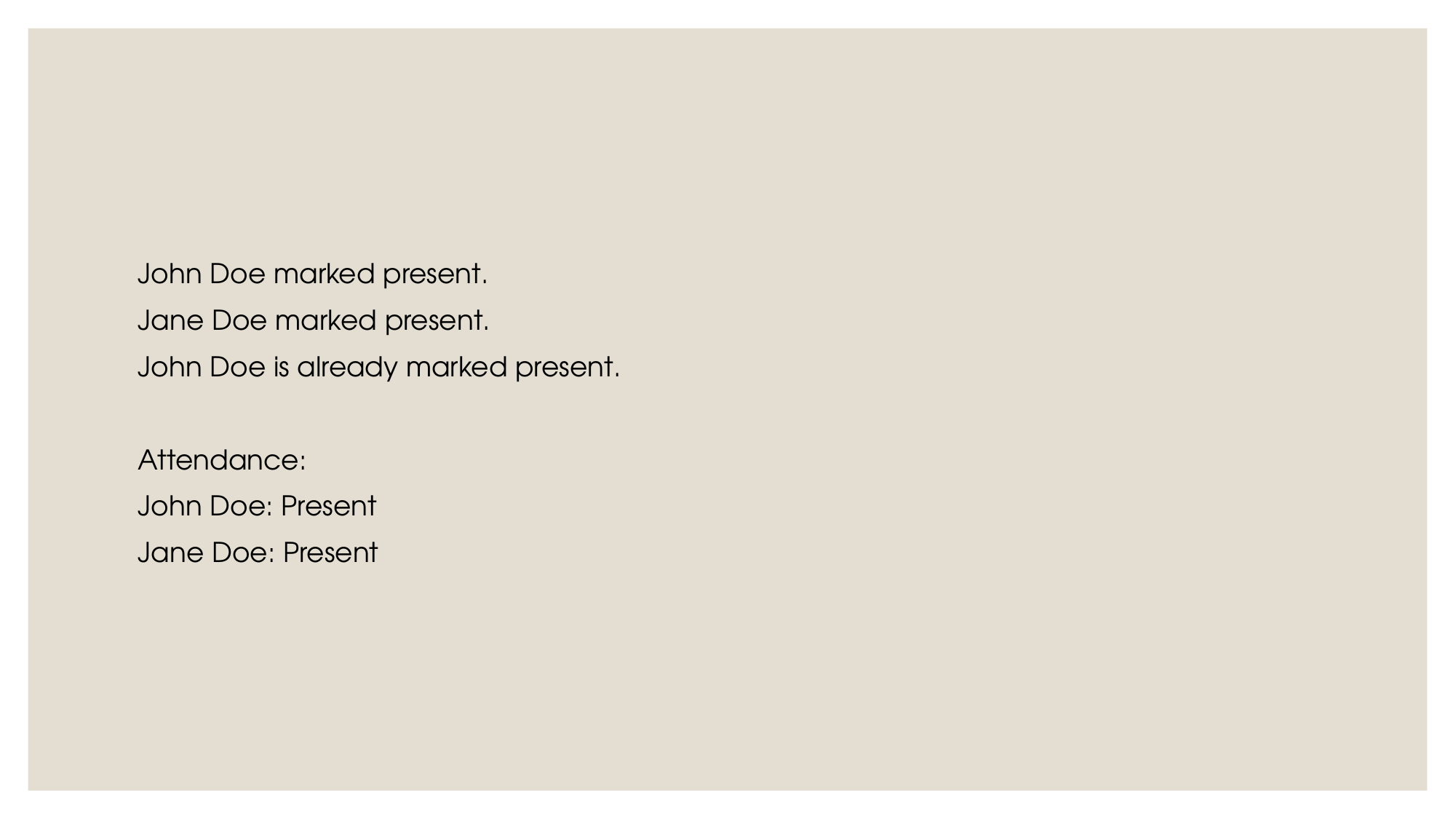

#
John Doe marked present.
Jane Doe marked present.
John Doe is already marked present.

Attendance:
John Doe: Present
Jane Doe: Present